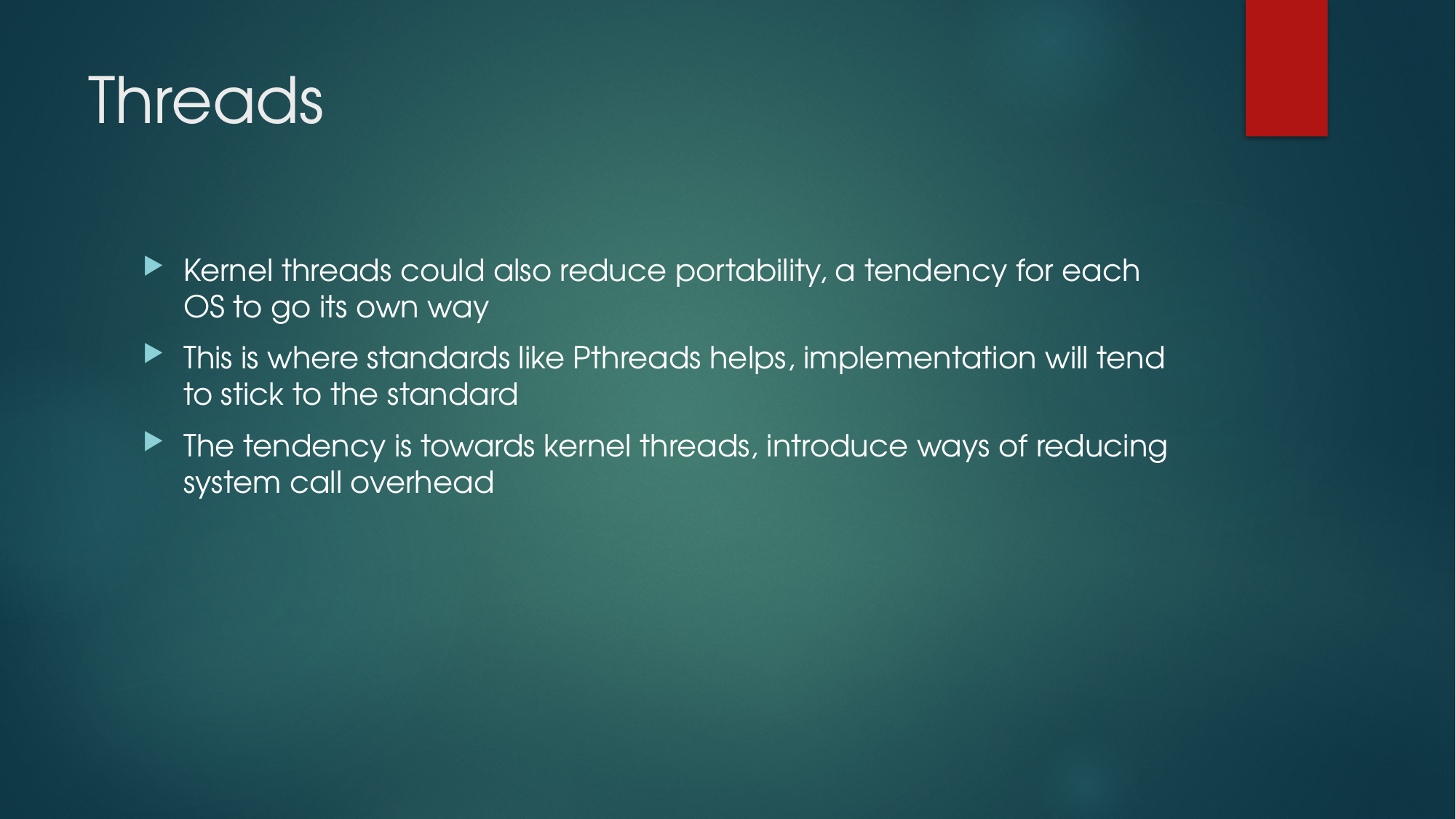

# Threads
Kernel threads could also reduce portability, a tendency for each OS to go its own way
This is where standards like Pthreads helps, implementation will tend to stick to the standard
The tendency is towards kernel threads, introduce ways of reducing system call overhead